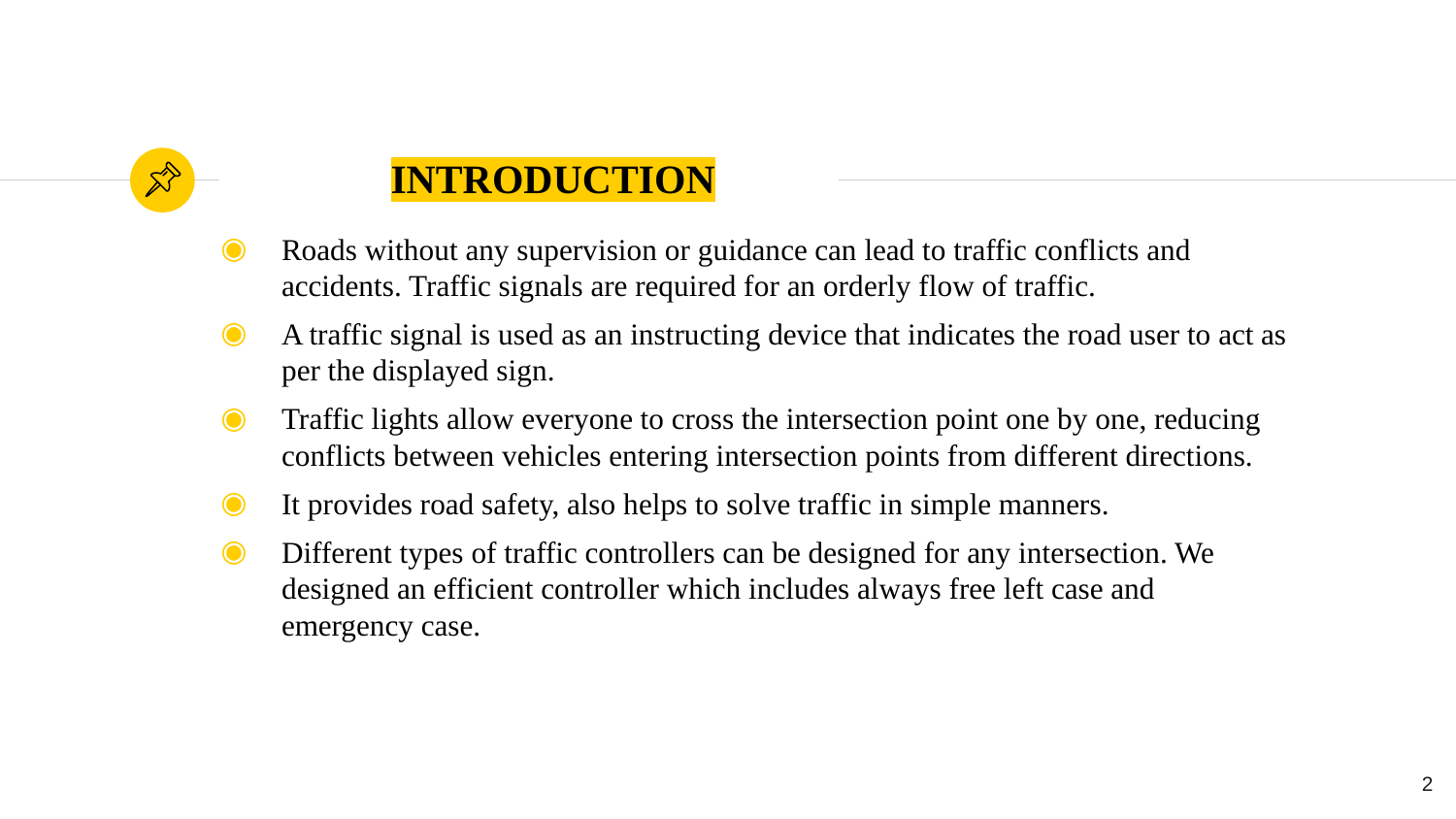

# INTRODUCTION

Roads without any supervision or guidance can lead to traffic conflicts and accidents. Traffic signals are required for an orderly flow of traffic.
A traffic signal is used as an instructing device that indicates the road user to act as per the displayed sign.
Traffic lights allow everyone to cross the intersection point one by one, reducing conflicts between vehicles entering intersection points from different directions.
It provides road safety, also helps to solve traffic in simple manners.
Different types of traffic controllers can be designed for any intersection. We designed an efficient controller which includes always free left case and emergency case.

2